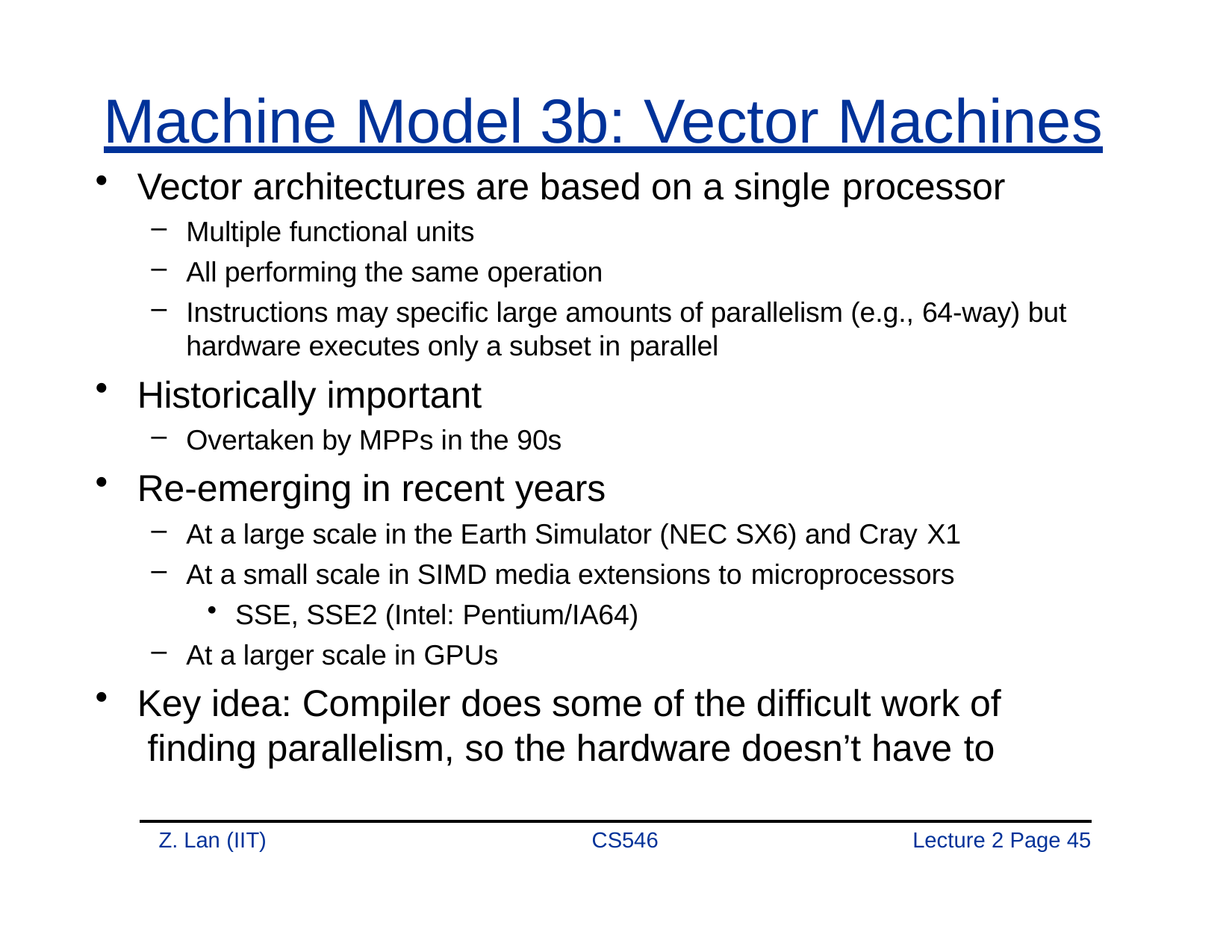

# Machine Model 3b: Vector Machines
Vector architectures are based on a single processor
Multiple functional units
All performing the same operation
Instructions may specific large amounts of parallelism (e.g., 64-way) but  hardware executes only a subset in parallel
Historically important
Overtaken by MPPs in the 90s
Re-emerging in recent years
At a large scale in the Earth Simulator (NEC SX6) and Cray X1
At a small scale in SIMD media extensions to microprocessors
SSE, SSE2 (Intel: Pentium/IA64)
At a larger scale in GPUs
Key idea: Compiler does some of the difficult work of  finding parallelism, so the hardware doesn’t have to

Z. Lan (IIT)
CS546
Lecture 2 Page 45